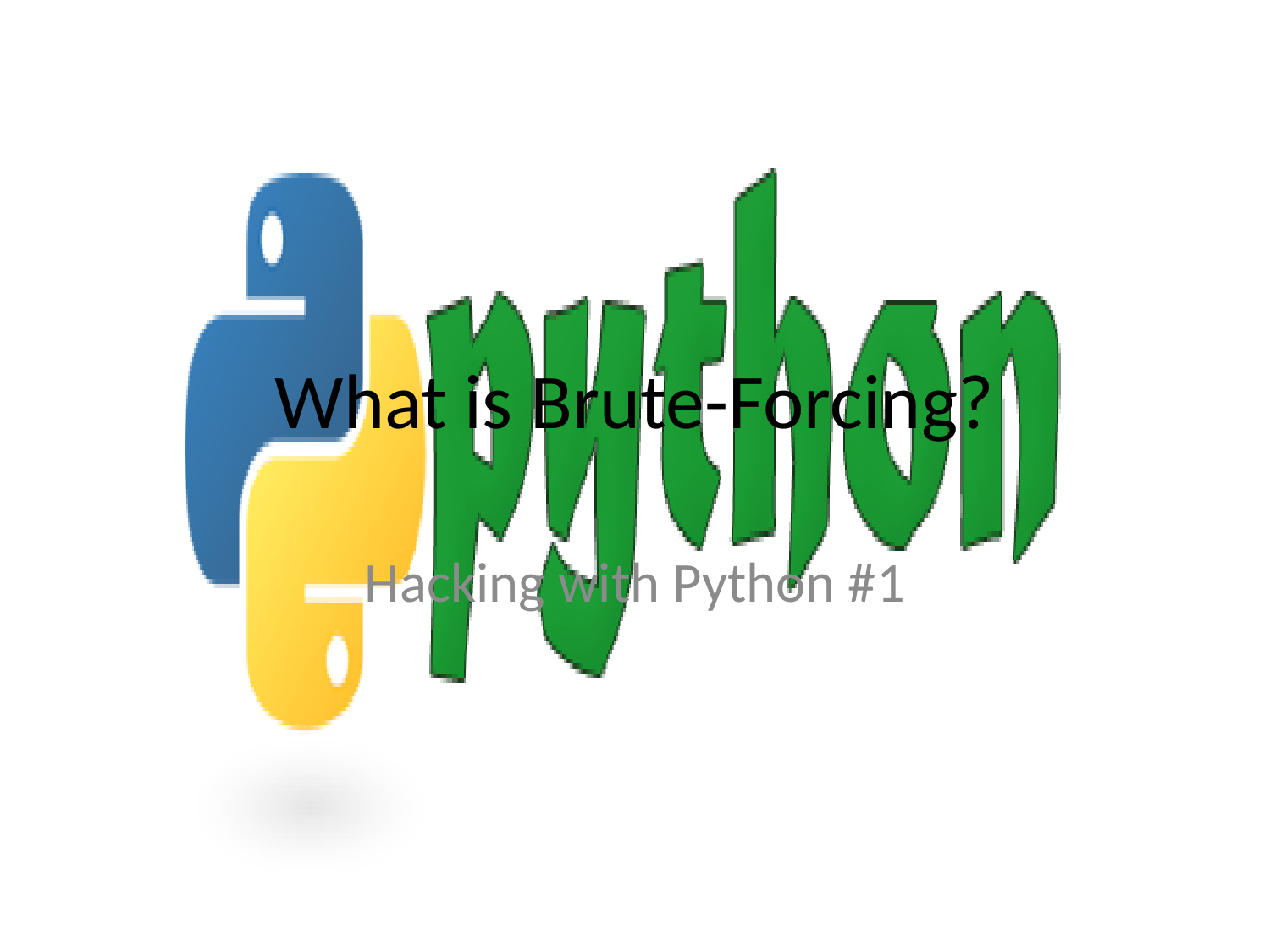

# What is Brute-Forcing?
Hacking with Python #1